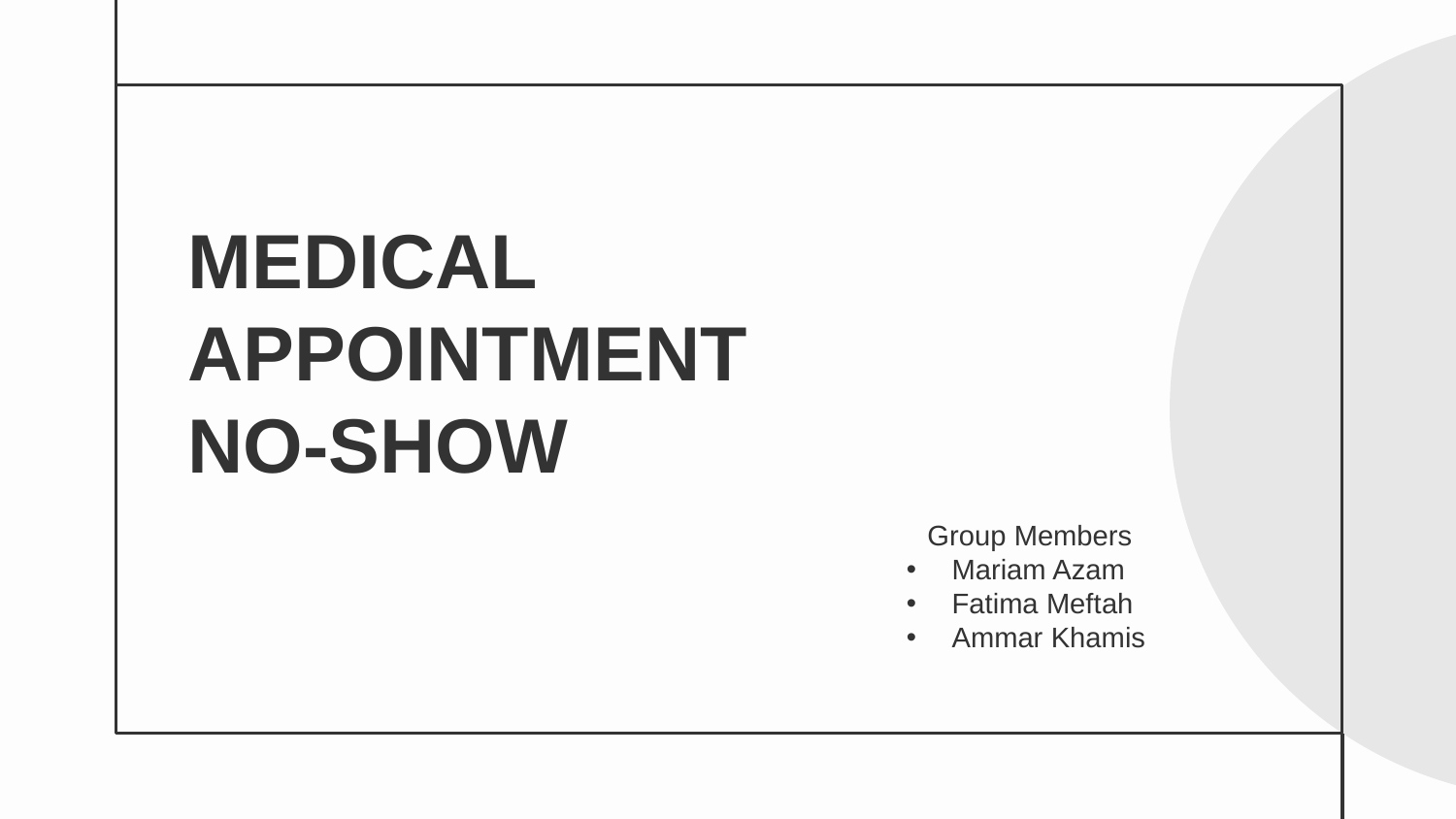

# MEDICAL APPOINTMENT NO-SHOW
Group Members
Mariam Azam
Fatima Meftah
Ammar Khamis